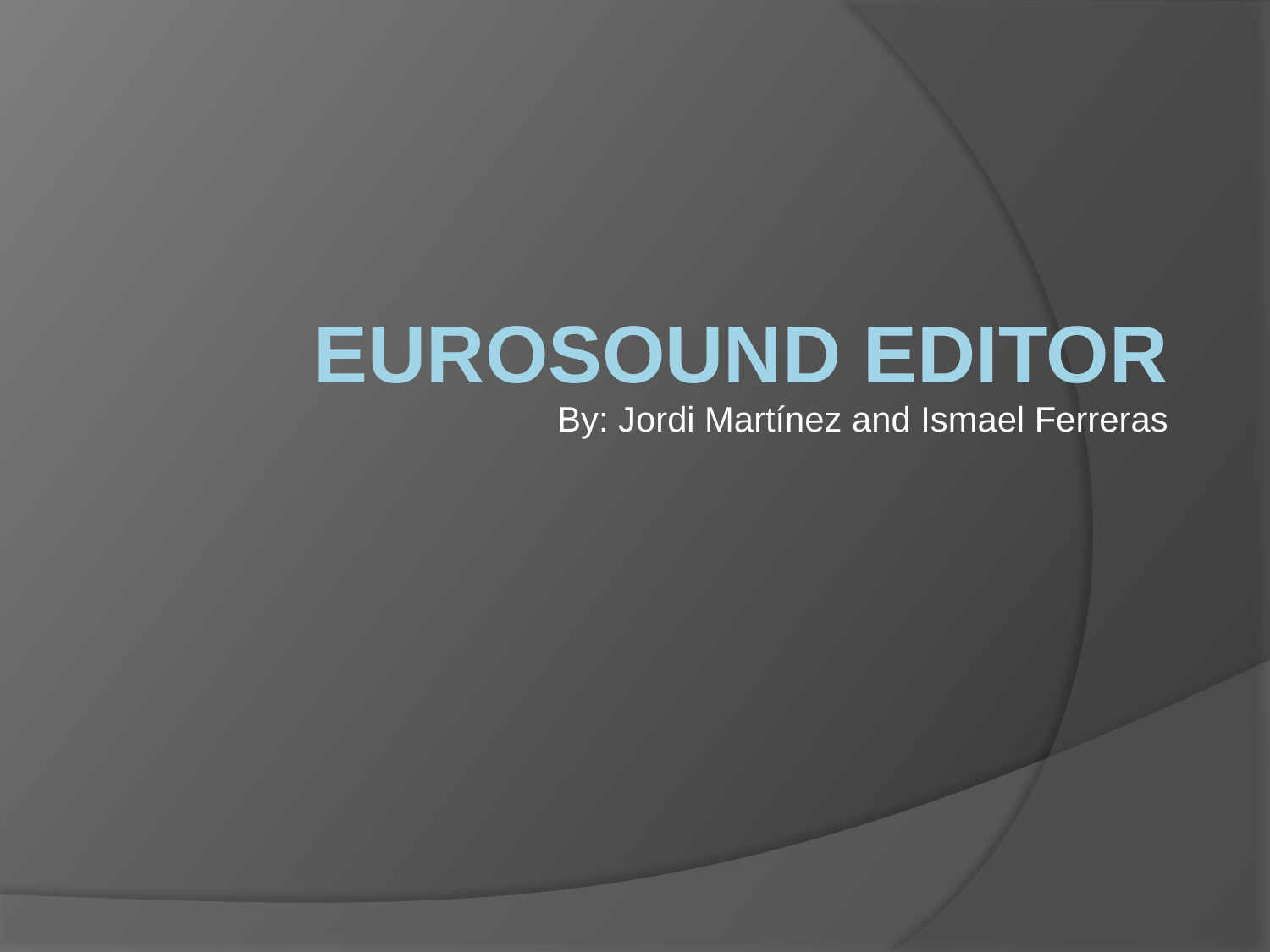

# EuroSound Editor
By: Jordi Martínez and Ismael Ferreras